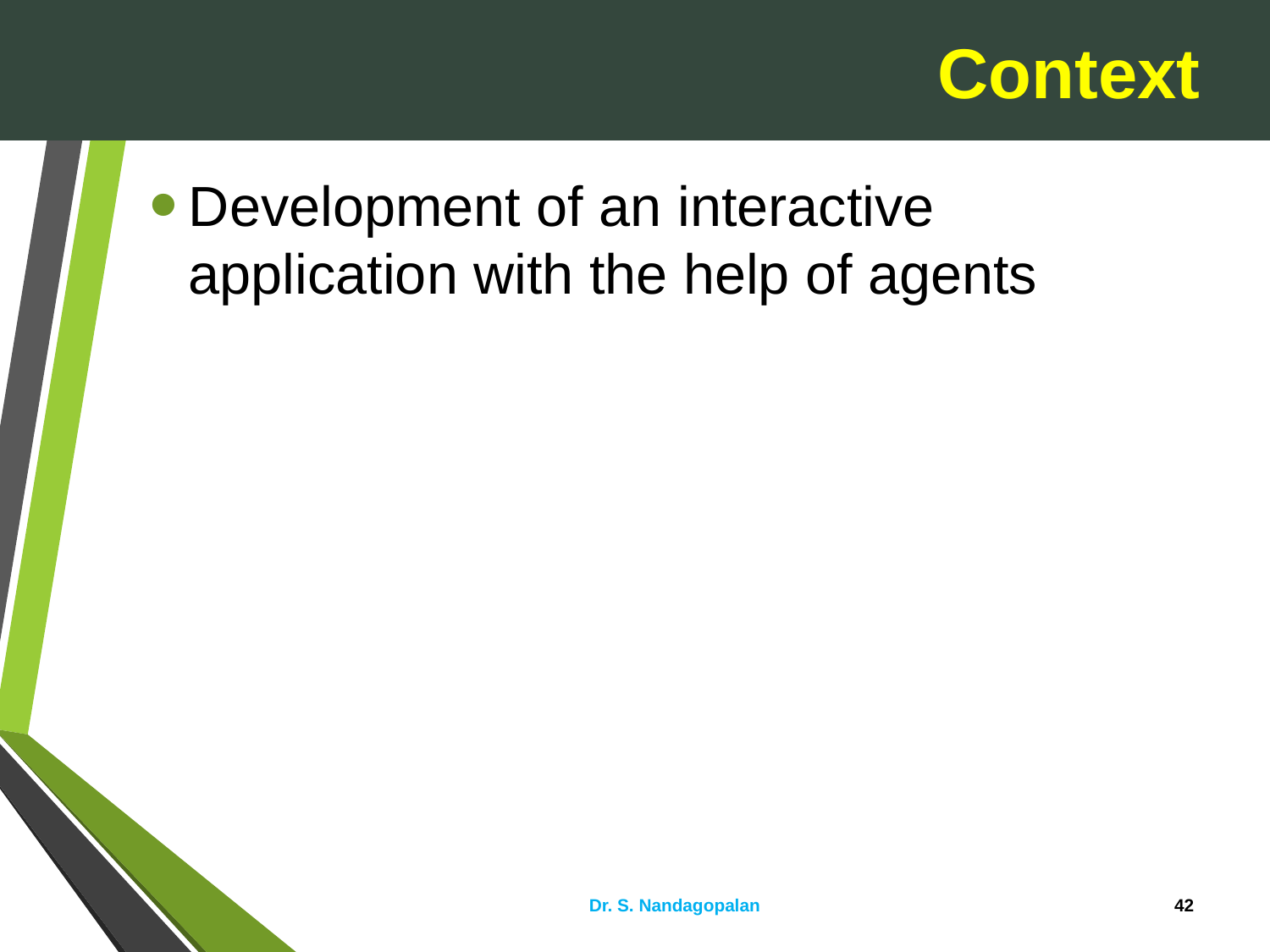

# Context
Development of an interactive application with the help of agents
Dr. S. Nandagopalan
42